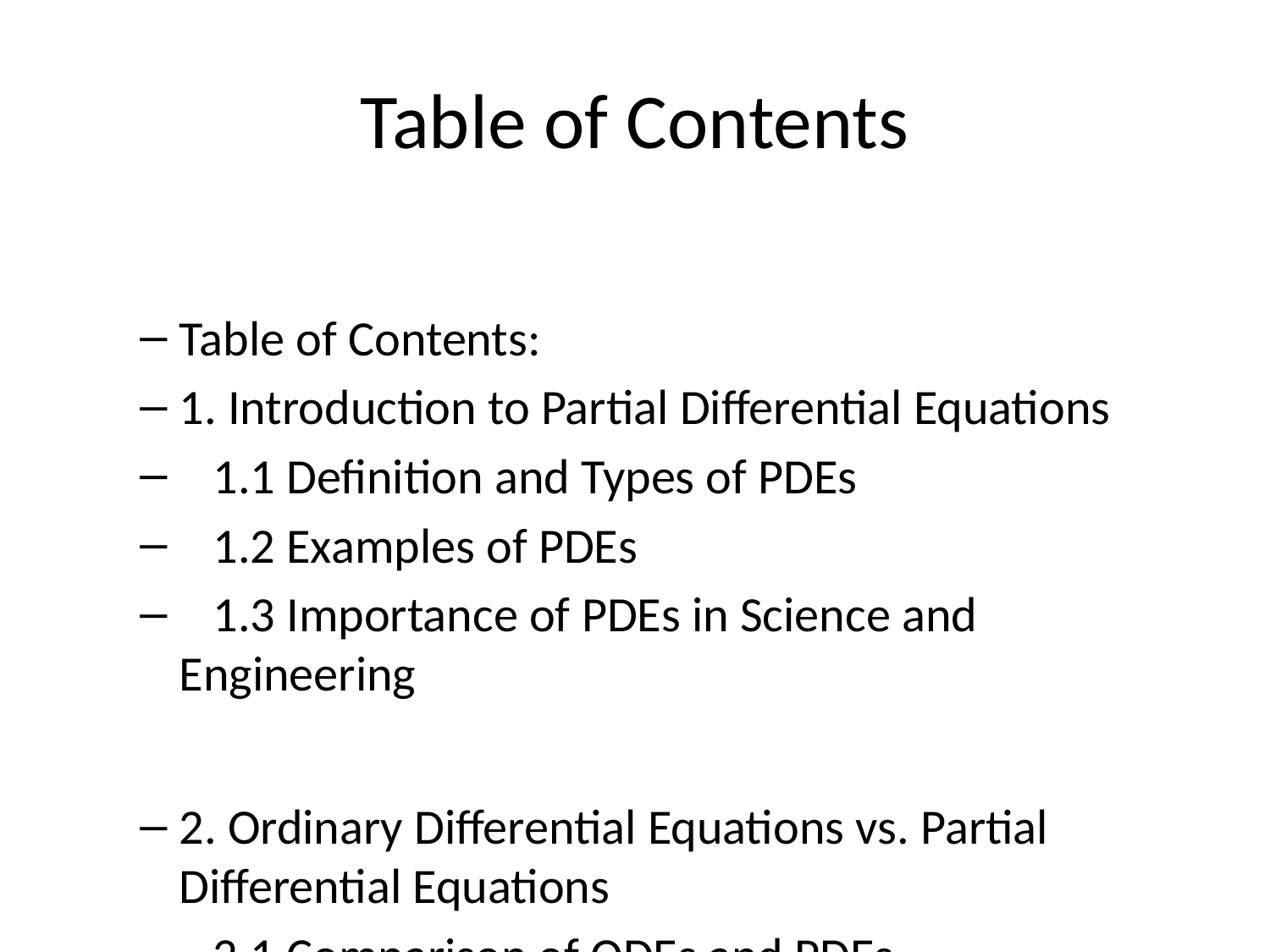

# Table of Contents

Table of Contents:
1. Introduction to Partial Differential Equations
   1.1 Definition and Types of PDEs
   1.2 Examples of PDEs
   1.3 Importance of PDEs in Science and Engineering

2. Ordinary Differential Equations vs. Partial Differential Equations
   2.1 Comparison of ODEs and PDEs
   2.2 Differences in Solution Techniques

3. Classification of Partial Differential Equations
   3.1 Elliptic Equations
   3.2 Parabolic Equations
   3.3 Hyperbolic Equations
   3.4 Mixed-Type Equations

4. Boundary and Initial Conditions
   4.1 Boundary Conditions
   4.2 Initial Conditions
   4.3 Well-posedness of PDEs

5. Linear and Nonlinear Partial Differential Equations
   5.1 Linear PDEs
      5.1.1 Homogeneous Linear PDEs
      5.1.2 Inhomogeneous Linear PDEs
   5.2 Nonlinear PDEs
      5.2.1 Quasilinear PDEs
      5.2.2 Fully Nonlinear PDEs

6. Solution Techniques for Partial Differential Equations
   6.1 Analytical Methods
      6.1.1 Separation of Variables
      6.1.2 Method of Characteristics
      6.1.3 Fourier Transform
   6.2 Numerical Methods
      6.2.1 Finite Difference Method
      6.2.2 Finite Element Method
      6.2.3 Finite Volume Method

7. Applications of Partial Differential Equations
   7.1 Heat Conduction Equation
   7.2 Wave Equation
   7.3 Laplace's Equation
   7.4 Schrödinger Equation
   7.5 Fluid Dynamics and Navier-Stokes Equations

8. Advanced Topics in Partial Differential Equations
   8.1 Existence and Uniqueness of Solutions
   8.2 Stability and Convergence
   8.3 Nonlinear Analysis of PDEs
   8.4 Numerical Analysis of PDEs
   8.5 Systems of PDEs

9. Conclusion
   9.1 Summary of Key Points
   9.2 Future Directions in PDE Research

10. References